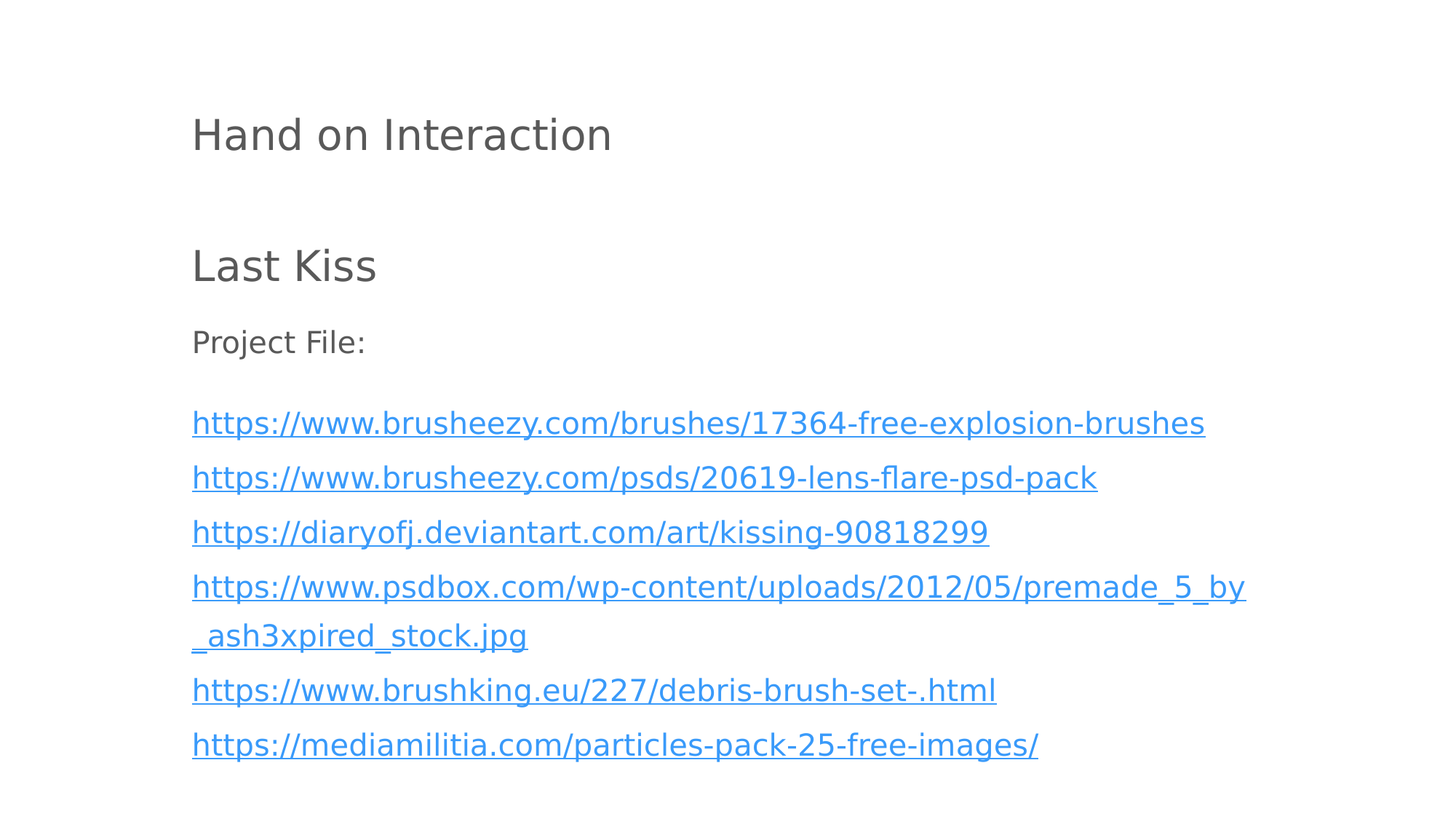

Hand on Interaction
Last Kiss
Project File:
https://www.brusheezy.com/brushes/17364-free-explosion-brushes
https://www.brusheezy.com/psds/20619-lens-flare-psd-pack
https://diaryofj.deviantart.com/art/kissing-90818299
https://www.psdbox.com/wp-content/uploads/2012/05/premade_5_by_ash3xpired_stock.jpg
https://www.brushking.eu/227/debris-brush-set-.html
https://mediamilitia.com/particles-pack-25-free-images/